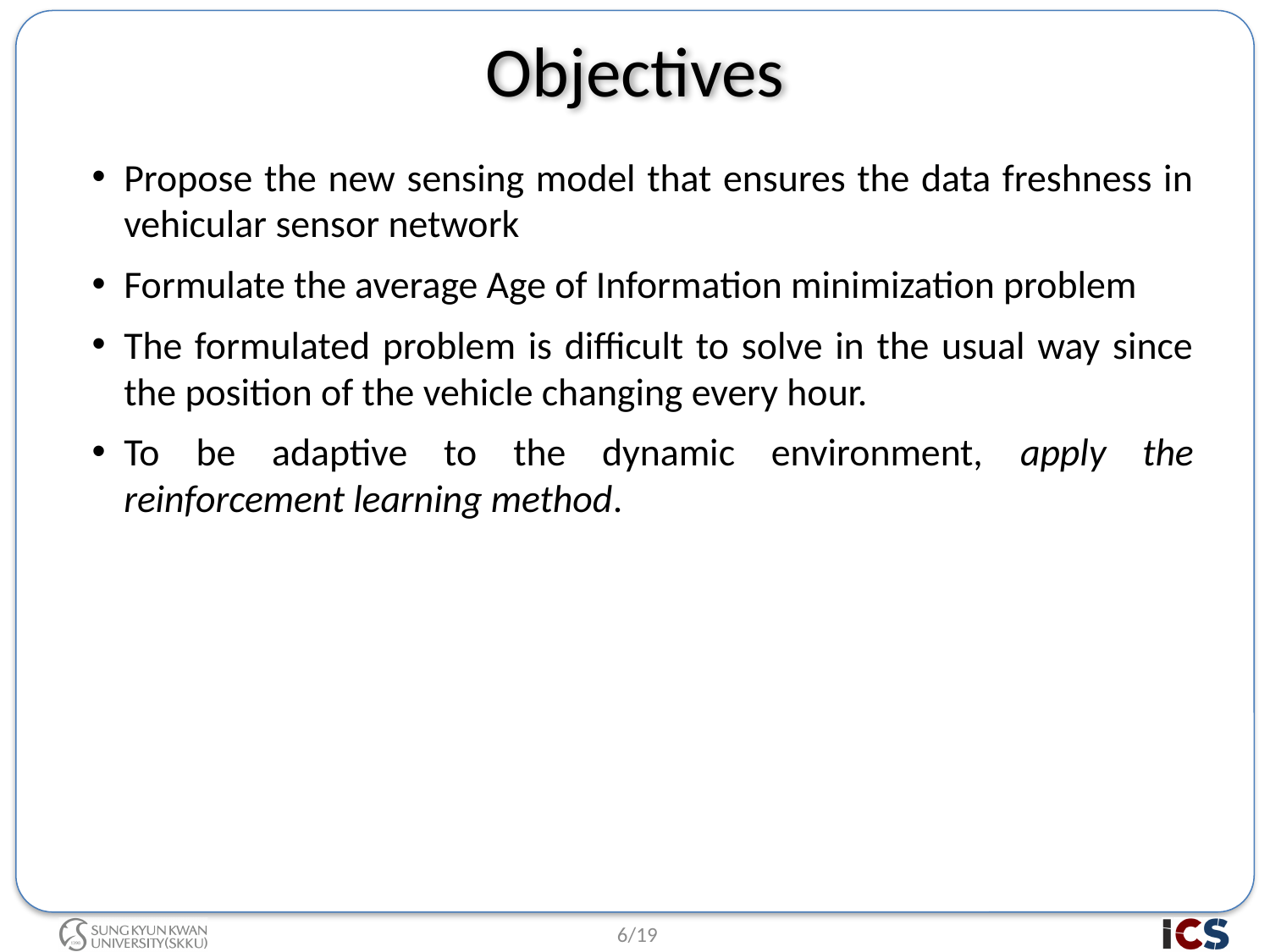

# Objectives
Propose the new sensing model that ensures the data freshness in vehicular sensor network
Formulate the average Age of Information minimization problem
The formulated problem is difficult to solve in the usual way since the position of the vehicle changing every hour.
To be adaptive to the dynamic environment, apply the reinforcement learning method.